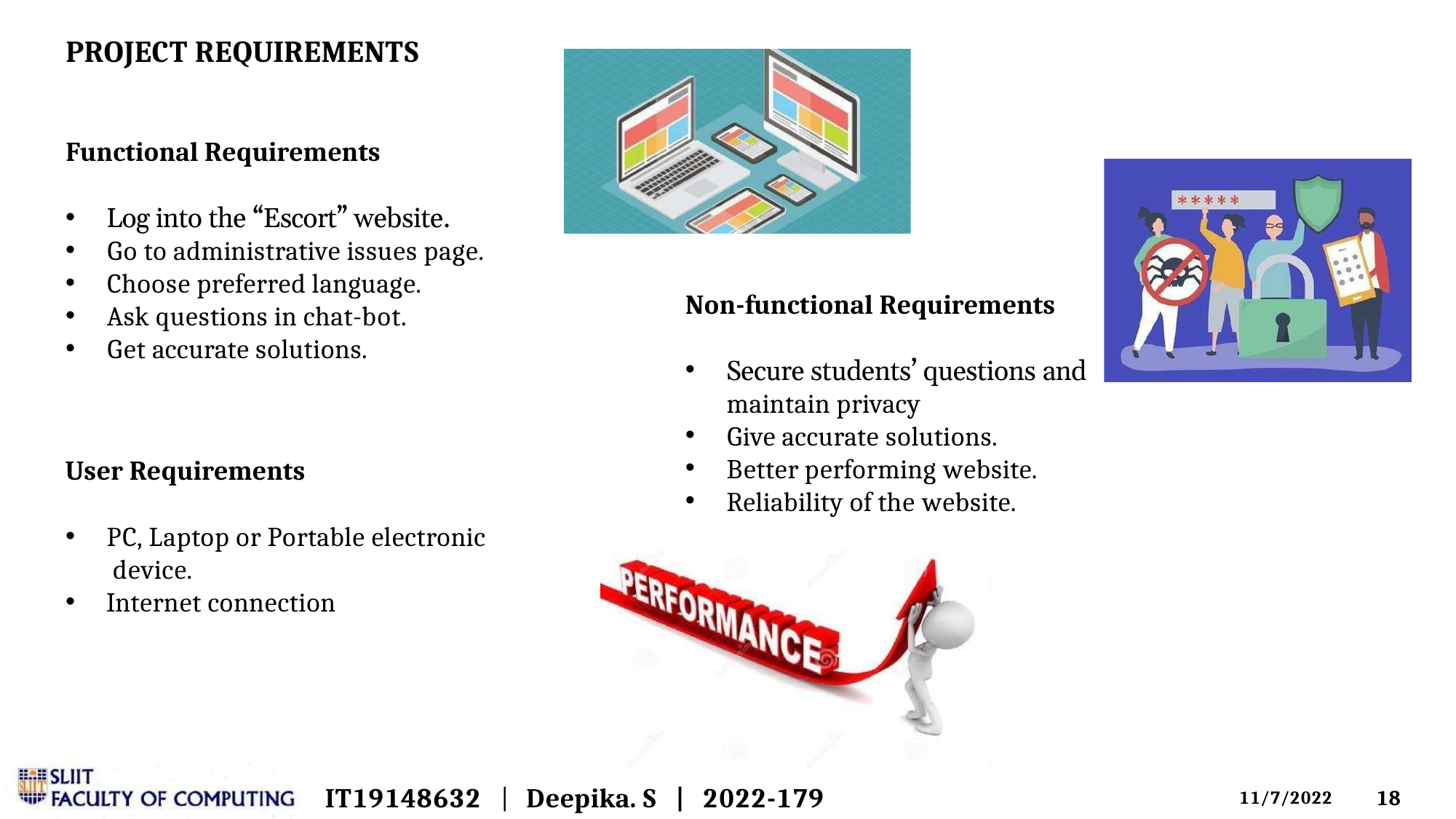

# PROJECT REQUIREMENTS

Functional Requirements

Log into the “Escort” website.
Go to administrative issues page.
Choose preferred language.
Ask questions in chat-bot.
Get accurate solutions.

Non-functional Requirements

Secure students’ questions and
maintain privacy
Give accurate solutions.
Better performing website.
Reliability of the website.
User Requirements

PC, Laptop or Portable electronic  device.
Internet connection

IT19148632	|
Deepika. S	|	2022-179
18
11/7/2022